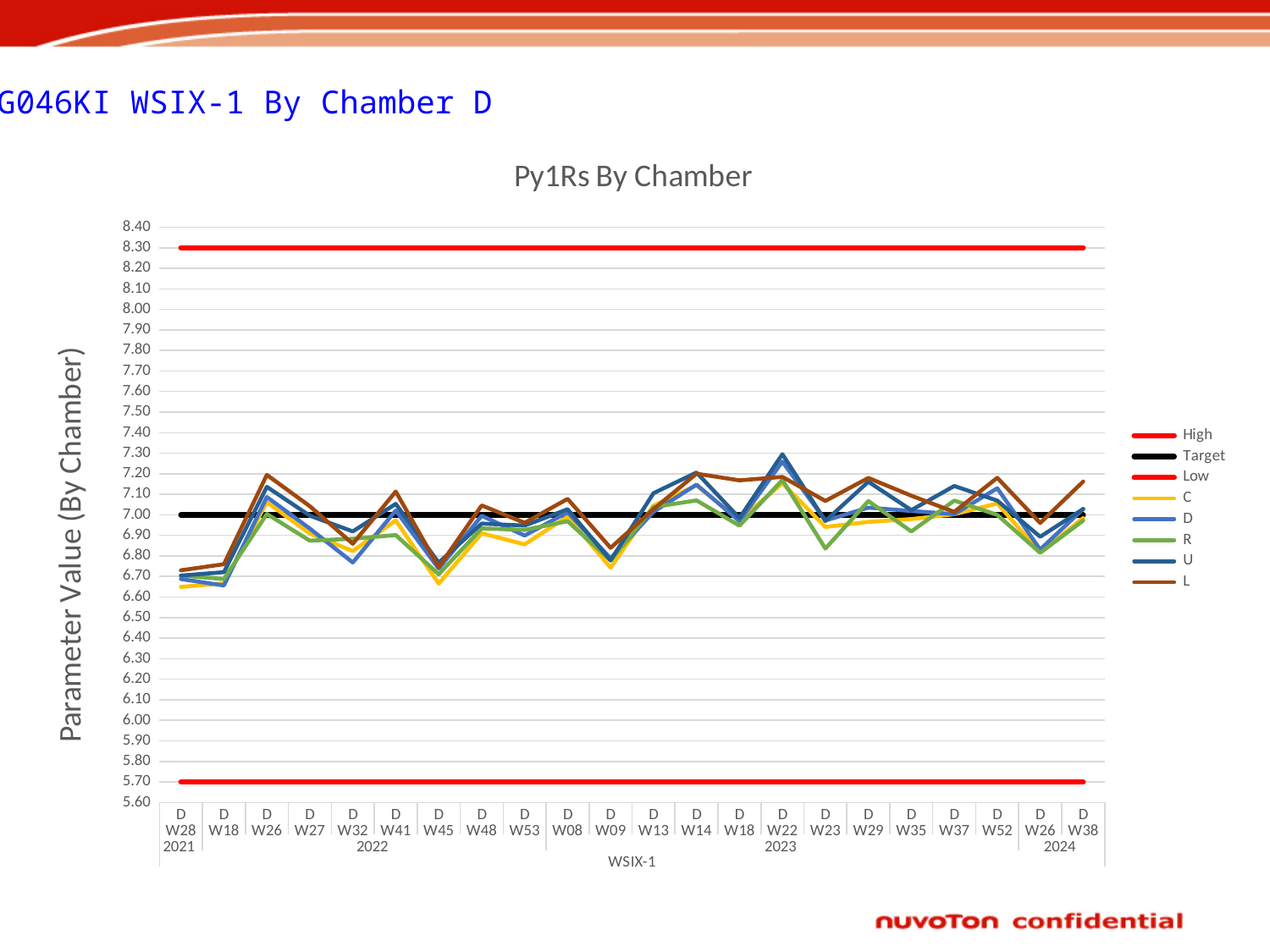

G046KI WSIX-1 By Chamber D

### Chart: Py1Rs By Chamber

| Category |  High |  Target |  Low |  C |  D |  R |  U |  L |
|---|---|---|---|---|---|---|---|---|
| D | 8.300000000000004 | 7.0 | 5.699999999999999 | 6.649166666666664 | 6.687499999999998 | 6.7043333333333335 | 6.704166666666668 | 6.73 |
| D | 8.300000000000004 | 7.0 | 5.699999999999999 | 6.666833333333335 | 6.655999999999998 | 6.687500000000001 | 6.720833333333332 | 6.759500000000002 |
| D | 8.300000000000004 | 7.0 | 5.699999999999999 | 7.0616666666666665 | 7.086999999999995 | 7.003999999999997 | 7.136333333333336 | 7.194499999999997 |
| D | 8.300000000000004 | 7.0 | 5.699999999999999 | 6.9086666666666705 | 6.933000000000001 | 6.874166666666666 | 6.995666666666666 | 7.042166666666666 |
| D | 8.300000000000004 | 7.0 | 5.699999999999999 | 6.823666666666668 | 6.76783333333333 | 6.883499999999999 | 6.919166666666668 | 6.858999999999997 |
| D | 8.300000000000004 | 7.0 | 5.699999999999999 | 6.972333333333331 | 7.020833333333337 | 6.9015 | 7.053333333333332 | 7.113333333333335 |
| D | 8.300000000000004 | 7.0 | 5.699999999999999 | 6.664999999999998 | 6.738166666666667 | 6.710666666666669 | 6.76683333333333 | 6.745833333333335 |
| D | 8.300000000000004 | 7.0 | 5.699999999999999 | 6.909833333333331 | 6.995333333333335 | 6.933666666666667 | 6.957333333333336 | 7.045833333333334 |
| D | 8.300000000000004 | 7.0 | 5.699999999999999 | 6.856166666666663 | 6.899 | 6.926499999999999 | 6.947500000000002 | 6.960999999999999 |
| D | 8.300000000000004 | 7.0 | 5.699999999999999 | 6.991333333333333 | 7.012500000000002 | 6.968666666666667 | 7.027000000000002 | 7.077666666666667 |
| D | 8.300000000000004 | 7.0 | 5.699999999999999 | 6.742499999999994 | 6.788333333333333 | 6.777833333333334 | 6.778000000000002 | 6.8391666666666655 |
| D | 8.300000000000004 | 7.0 | 5.699999999999999 | 7.044666666666667 | 7.0145 | 7.037833333333336 | 7.105500000000005 | 7.02733333333333 |
| D | 8.300000000000004 | 7.0 | 5.699999999999999 | 7.143166666666668 | 7.147166666666666 | 7.0705 | 7.2061666666666655 | 7.200166666666667 |
| D | 8.300000000000004 | 7.0 | 5.699999999999999 | 6.974833333333334 | 6.968999999999999 | 6.947000000000002 | 6.984166666666669 | 7.16783333333333 |
| D | 8.300000000000004 | 7.0 | 5.700000000000001 | 7.154 | 7.259199999999998 | 7.1696000000000035 | 7.294999999999998 | 7.184600000000002 |
| D | 8.300000000000004 | 7.0 | 5.699999999999999 | 6.941166666666667 | 6.972166666666667 | 6.835666666666666 | 6.97 | 7.067833333333337 |
| D | 8.300000000000004 | 7.0 | 5.699999999999999 | 6.9653333333333345 | 7.035166666666664 | 7.066999999999999 | 7.161000000000002 | 7.179666666666669 |
| D | 8.300000000000004 | 7.0 | 5.699999999999999 | 6.97916666666667 | 7.018500000000006 | 6.918999999999999 | 7.022833333333334 | 7.093333333333334 |
| D | 8.300000000000004 | 7.0 | 5.699999999999999 | 7.0025 | 7.003333333333334 | 7.069333333333333 | 7.1405 | 7.014333333333329 |
| D | 8.300000000000004 | 7.0 | 5.699999999999999 | 7.055500000000004 | 7.129166666666667 | 6.999666666666669 | 7.069500000000002 | 7.1803333333333335 |
| D | 8.300000000000004 | 7.0 | 5.699999999999999 | 6.816999999999999 | 6.831166666666663 | 6.815000000000002 | 6.8931666666666676 | 6.960333333333332 |
| D | 8.300000000000004 | 7.0 | 5.699999999999999 | 6.9841666666666695 | 7.028833333333335 | 6.972166666666666 | 7.028333333333328 | 7.161999999999996 |